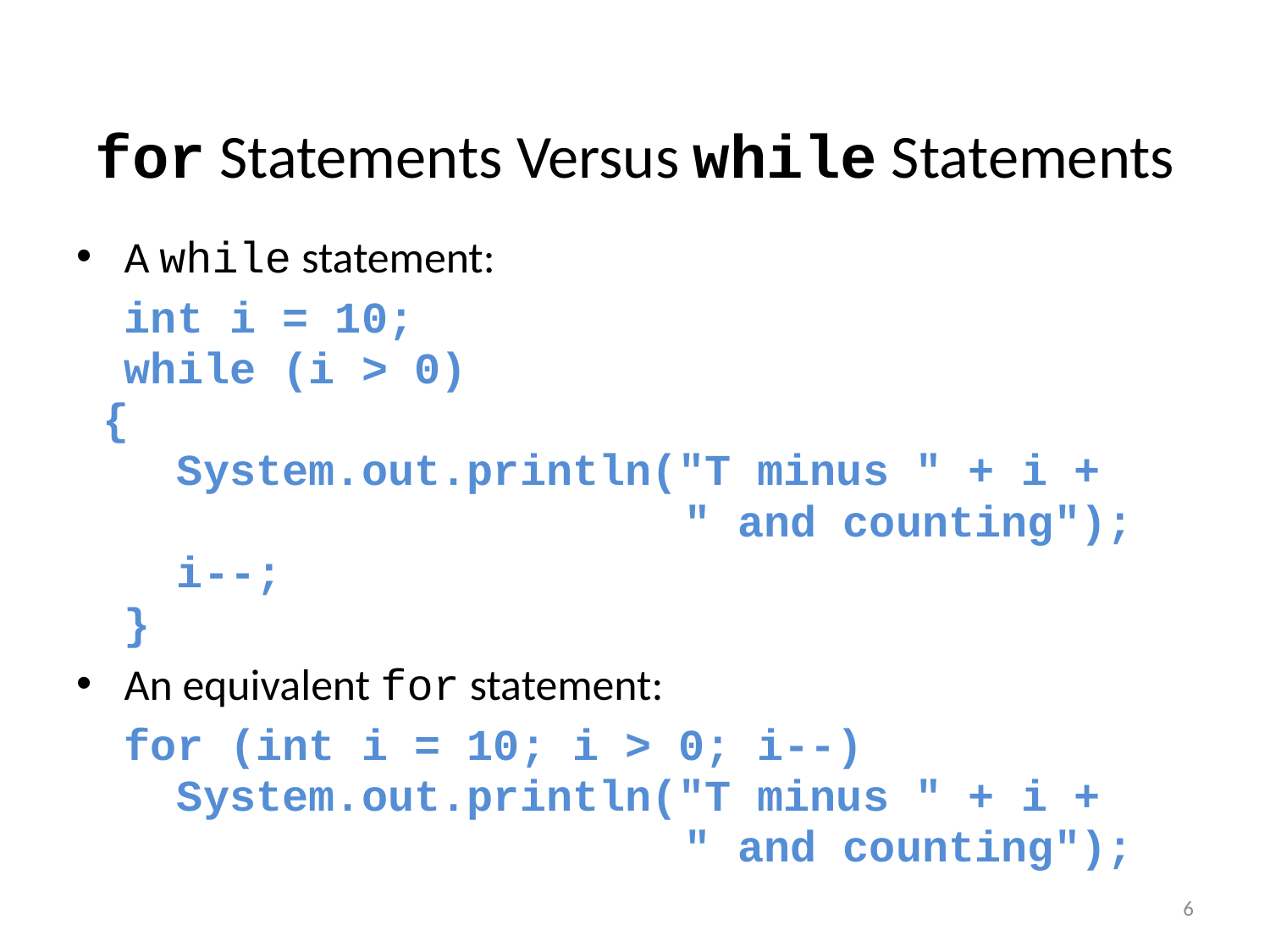

# for Statements Versus while Statements
A while statement:
	int i = 10;
	while (i > 0)
 {
	  System.out.println("T minus " + i +
                       " and counting");
	  i--;
	}
An equivalent for statement:
	for (int i = 10; i > 0; i--)
	  System.out.println("T minus " + i +
                       " and counting");
6